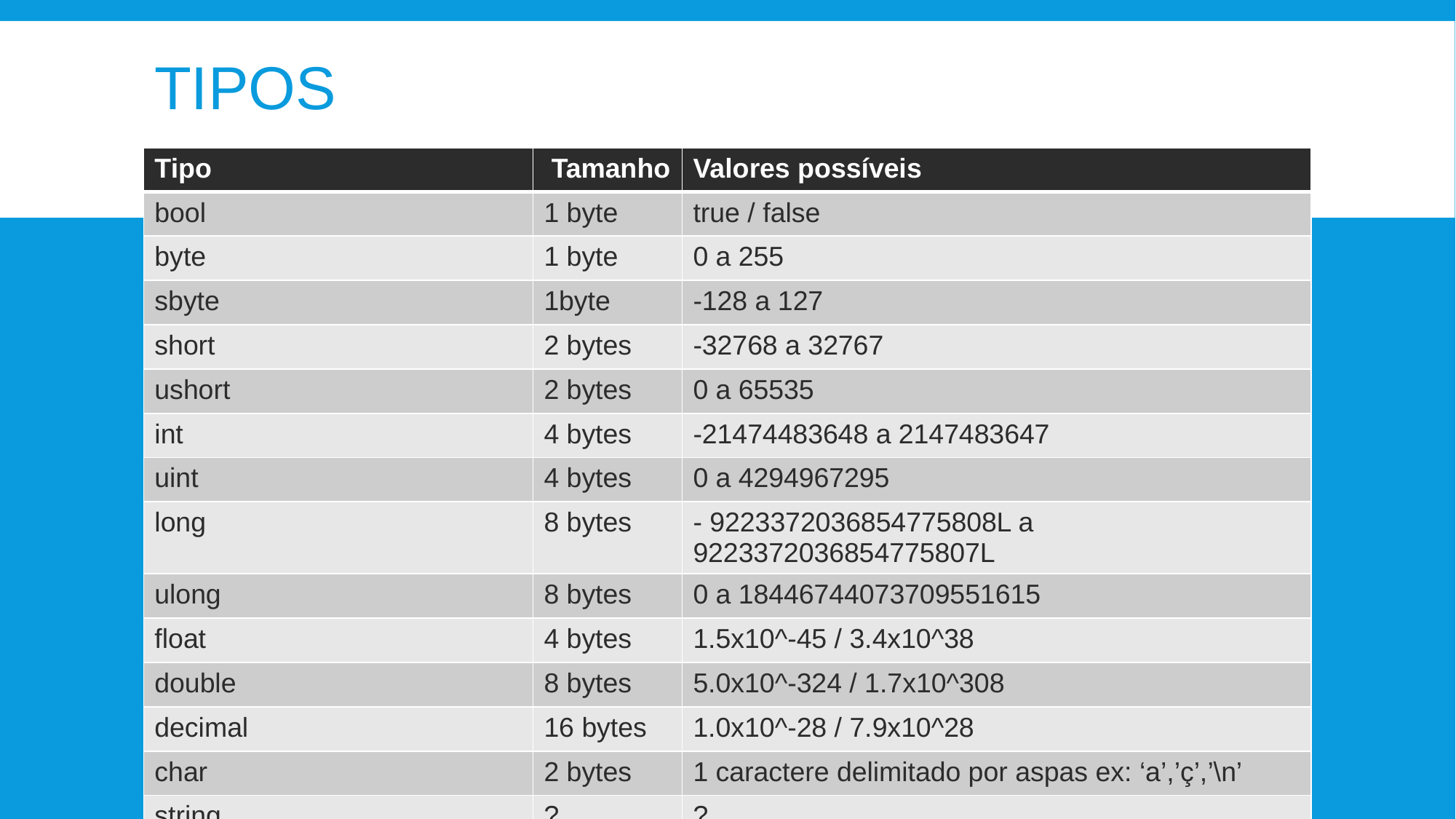

# Tipos
| Tipo | Tamanho | Valores possíveis |
| --- | --- | --- |
| bool | 1 byte | true / false |
| byte | 1 byte | 0 a 255 |
| sbyte | 1byte | -128 a 127 |
| short | 2 bytes | -32768 a 32767 |
| ushort | 2 bytes | 0 a 65535 |
| int | 4 bytes | -21474483648 a 2147483647 |
| uint | 4 bytes | 0 a 4294967295 |
| long | 8 bytes | - 9223372036854775808L a 9223372036854775807L |
| ulong | 8 bytes | 0 a 18446744073709551615 |
| float | 4 bytes | 1.5x10^-45 / 3.4x10^38 |
| double | 8 bytes | 5.0x10^-324 / 1.7x10^308 |
| decimal | 16 bytes | 1.0x10^-28 / 7.9x10^28 |
| char | 2 bytes | 1 caractere delimitado por aspas ex: ‘a’,’ç’,’\n’ |
| string | ? | ? |